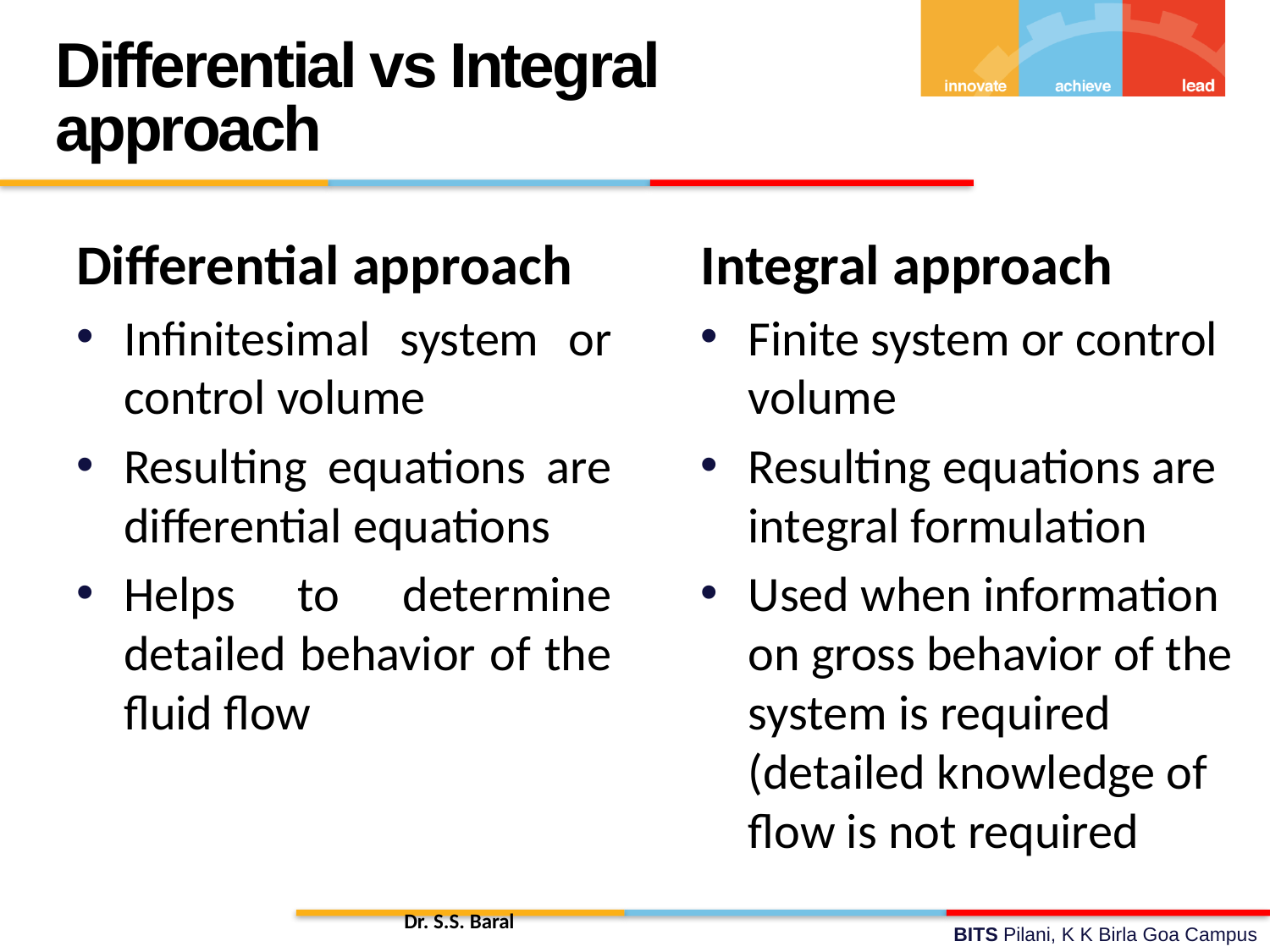

Differential vs Integral approach
Differential approach
Infinitesimal system or control volume
Resulting equations are differential equations
Helps to determine detailed behavior of the fluid flow
Integral approach
Finite system or control volume
Resulting equations are integral formulation
Used when information on gross behavior of the system is required (detailed knowledge of flow is not required
Dr. S.S. Baral